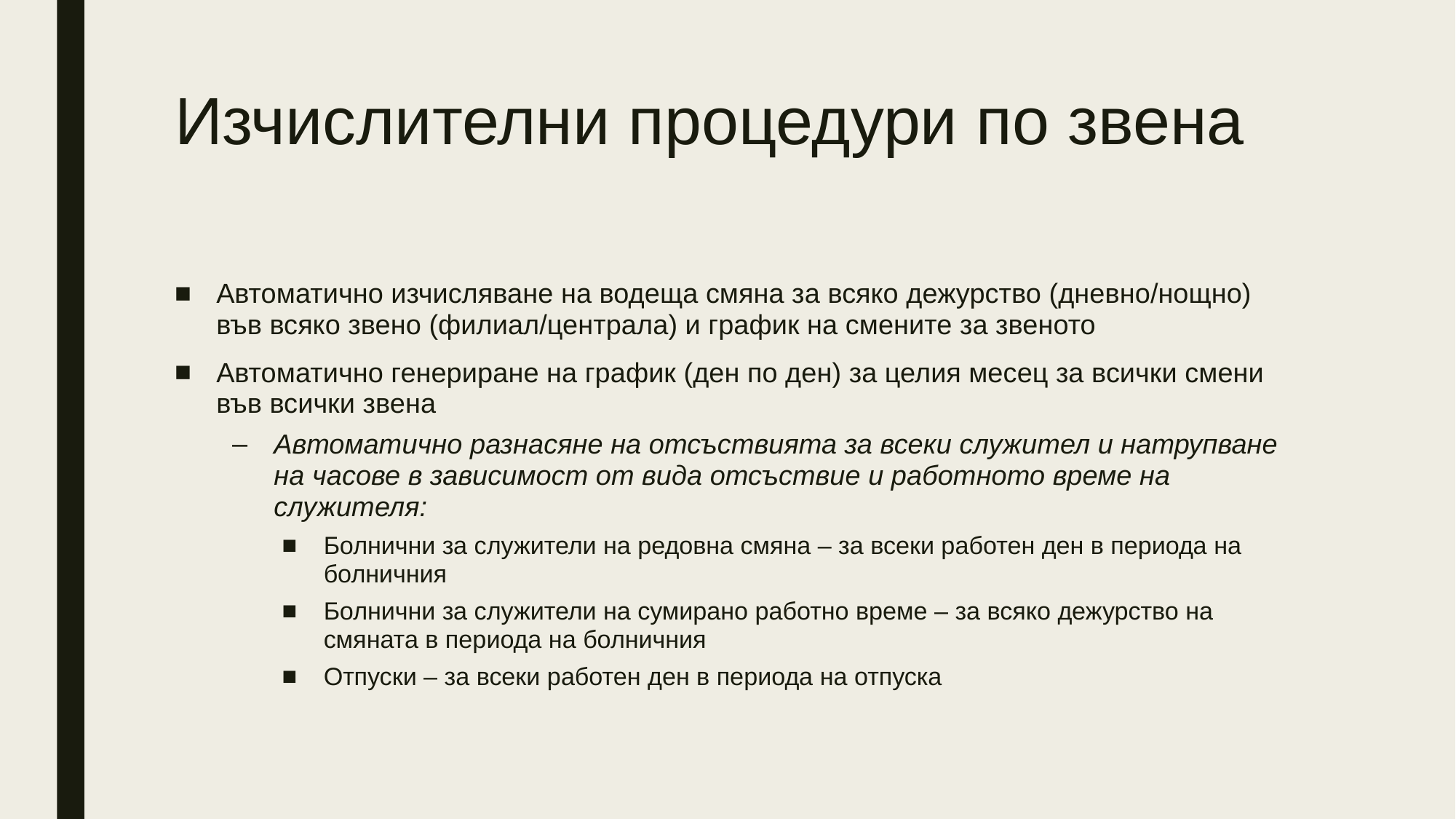

# Изчислителни процедури по звена
Автоматично изчисляване на водеща смяна за всяко дежурство (дневно/нощно) във всяко звено (филиал/централа) и график на смените за звеното
Автоматично генериране на график (ден по ден) за целия месец за всички смени във всички звена
Автоматично разнасяне на отсъствията за всеки служител и натрупване на часове в зависимост от вида отсъствие и работното време на служителя:
Болнични за служители на редовна смяна – за всеки работен ден в периода на болничния
Болнични за служители на сумирано работно време – за всяко дежурство на смяната в периода на болничния
Отпуски – за всеки работен ден в периода на отпуска